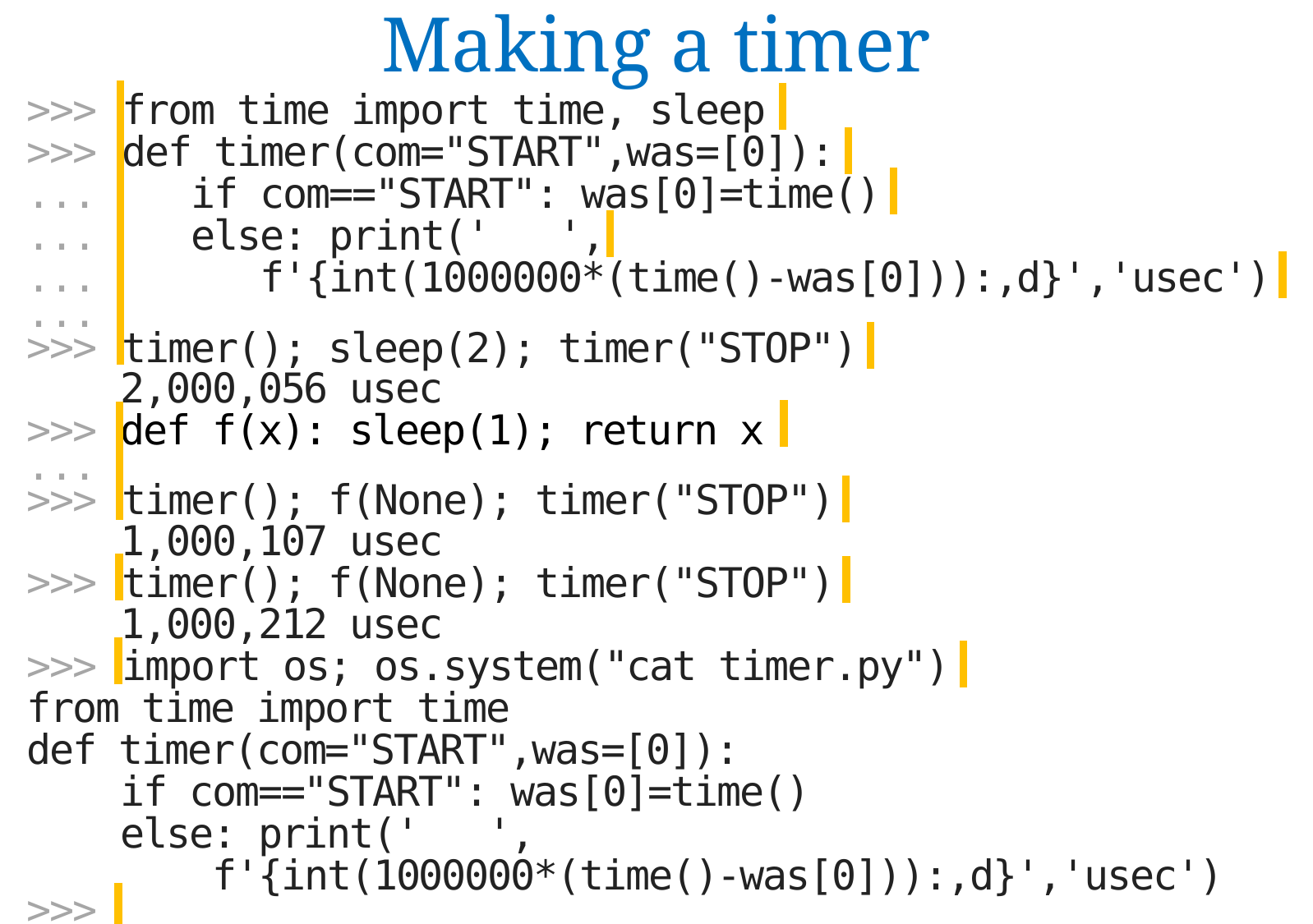

Making a timer
    from time import time, sleep
    def timer(com="START",was=[0]):
       if com=="START": was[0]=time()
       else: print('   ',
          f'{int(1000000*(time()-was[0])):,d}','usec')

    timer(); sleep(2); timer("STOP")
    2,000,056 usec
    def f(x): sleep(1); return x

    timer(); f(None); timer("STOP")
    1,000,107 usec
    timer(); f(None); timer("STOP")
    1,000,212 usec
    import os; os.system("cat timer.py")
from time import time
def timer(com="START",was=[0]):
    if com=="START": was[0]=time()
    else: print('   ',
        f'{int(1000000*(time()-was[0])):,d}','usec')
>>>
>>>
>>>
...
...
...
...
>>>

>>>
...
>>>

>>>

>>>